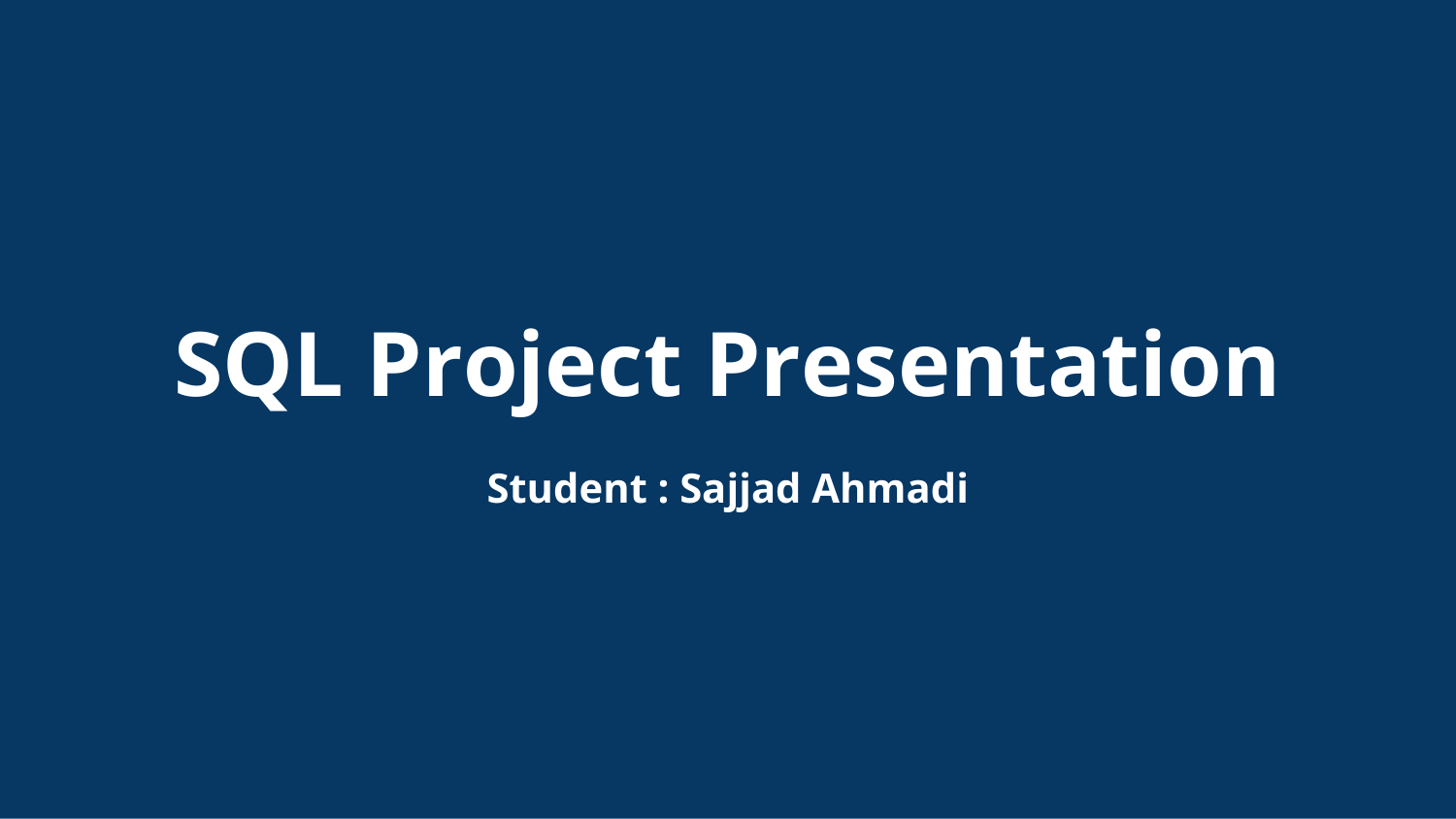

# SQL Project Presentation Student : Sajjad Ahmadi